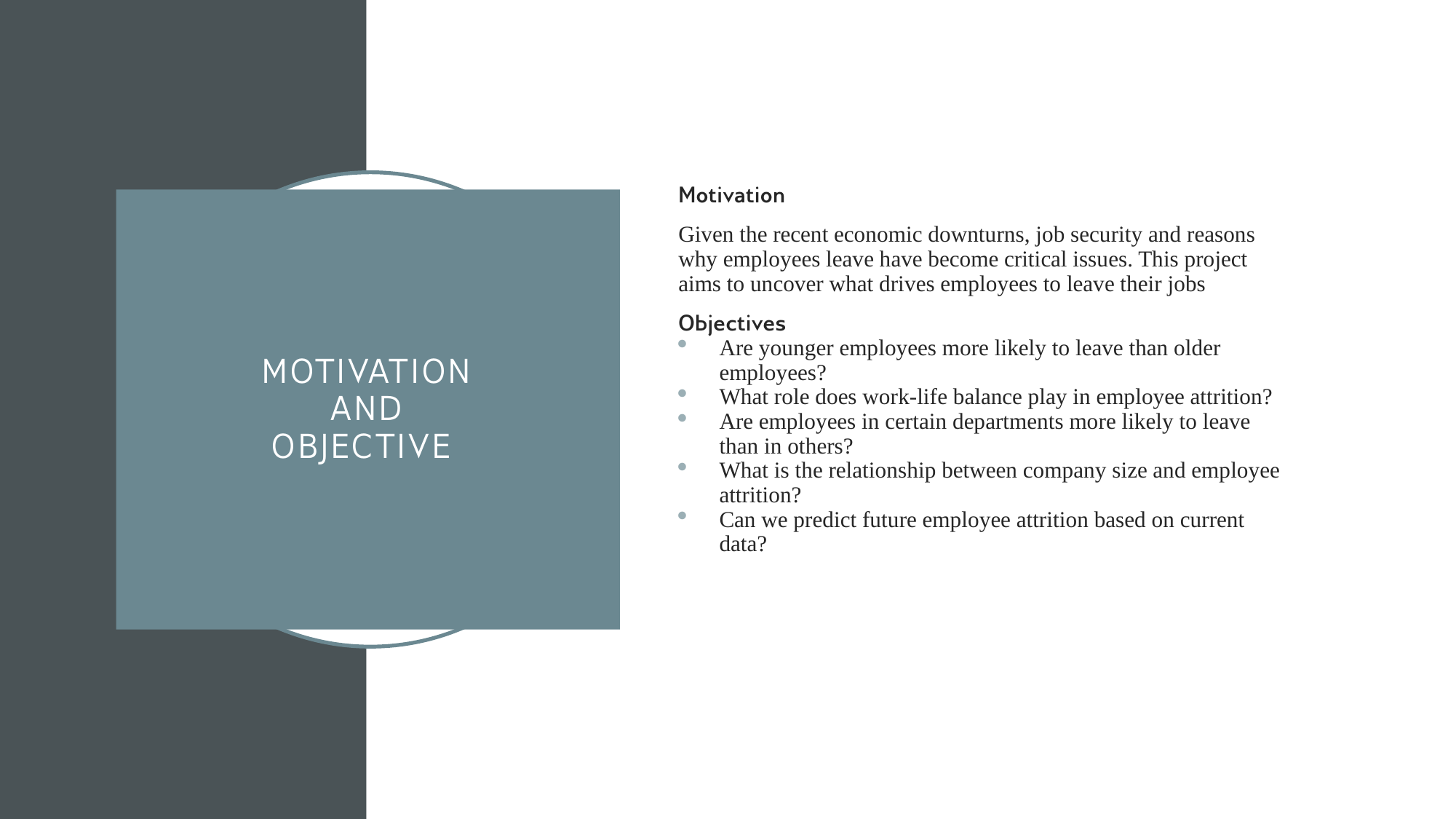

Motivation
Given the recent economic downturns, job security and reasons why employees leave have become critical issues. This project aims to uncover what drives employees to leave their jobs
Objectives
Are younger employees more likely to leave than older employees?
What role does work-life balance play in employee attrition?
Are employees in certain departments more likely to leave than in others?
What is the relationship between company size and employee attrition?
Can we predict future employee attrition based on current data?

# Motivation and Objective